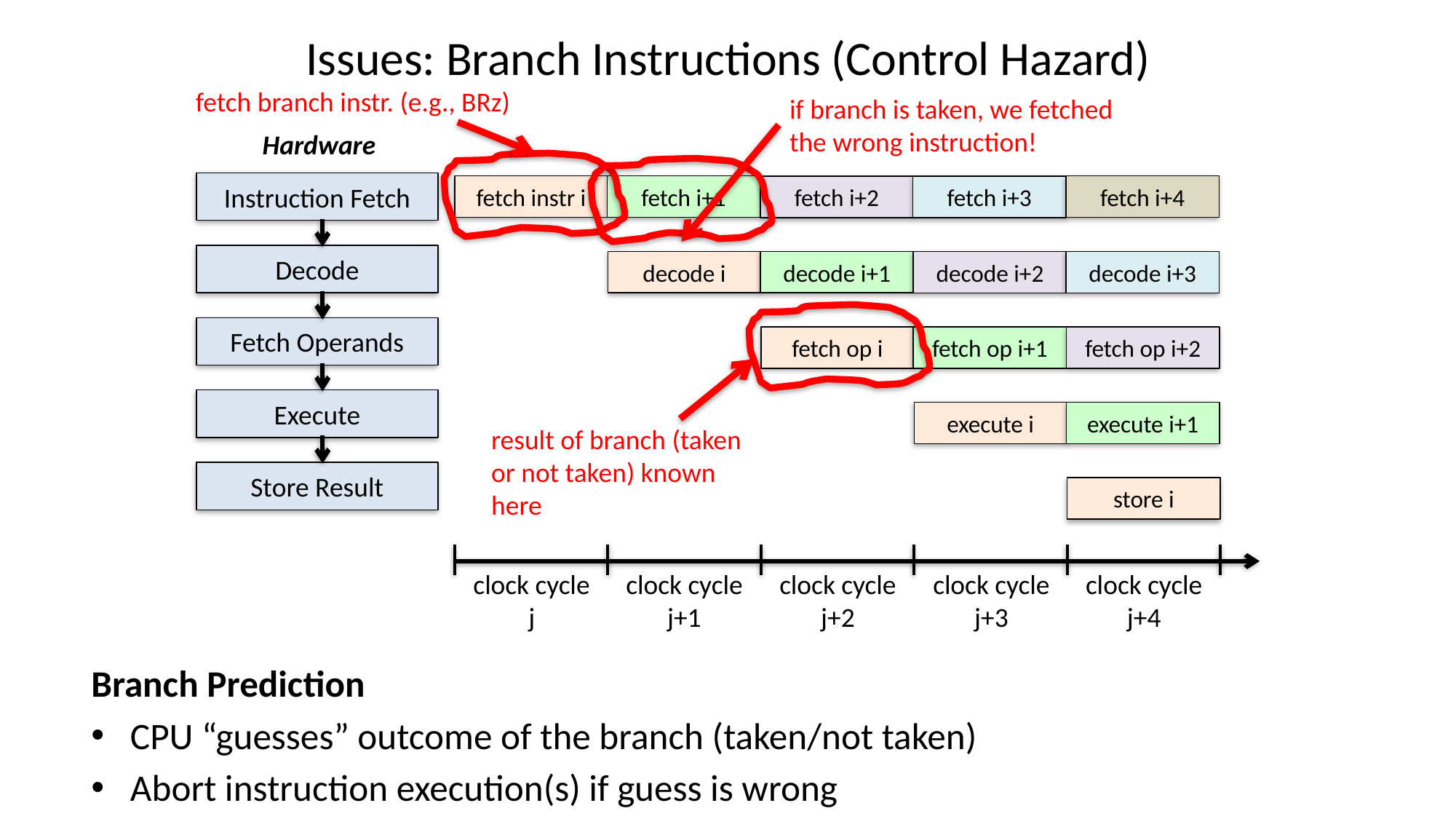

# Issues: Branch Instructions (Control Hazard)
fetch branch instr. (e.g., BRz)

if branch is taken, we fetched the wrong instruction!

Hardware
Instruction Fetch
Decode
Fetch Operands
Execute
Store Result
fetch instr i
decode i
fetch op i
execute i
store i
fetch i+1
decode i+1
fetch op i+1
execute i+1
fetch i+4
fetch i+2
decode i+2
fetch op i+2
fetch i+3
decode i+3

result of branch (taken or not taken) known here
clock cycle j
clock cycle j+1
clock cycle j+2
clock cycle j+3
clock cycle j+4
Branch Prediction
CPU “guesses” outcome of the branch (taken/not taken)
Abort instruction execution(s) if guess is wrong